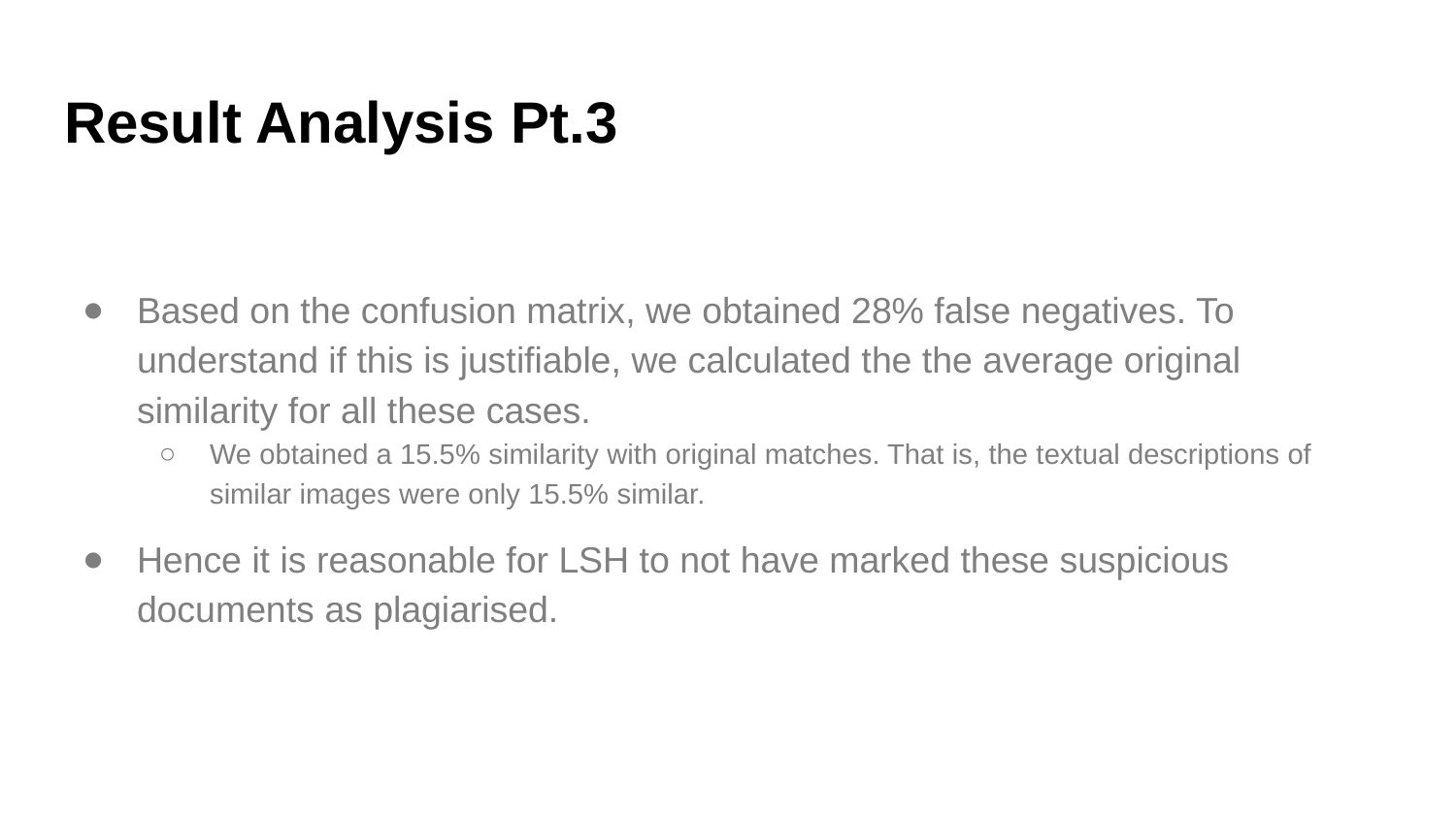

# Result Analysis Pt.3
Based on the confusion matrix, we obtained 28% false negatives. To understand if this is justifiable, we calculated the the average original similarity for all these cases.
We obtained a 15.5% similarity with original matches. That is, the textual descriptions of similar images were only 15.5% similar.
Hence it is reasonable for LSH to not have marked these suspicious documents as plagiarised.